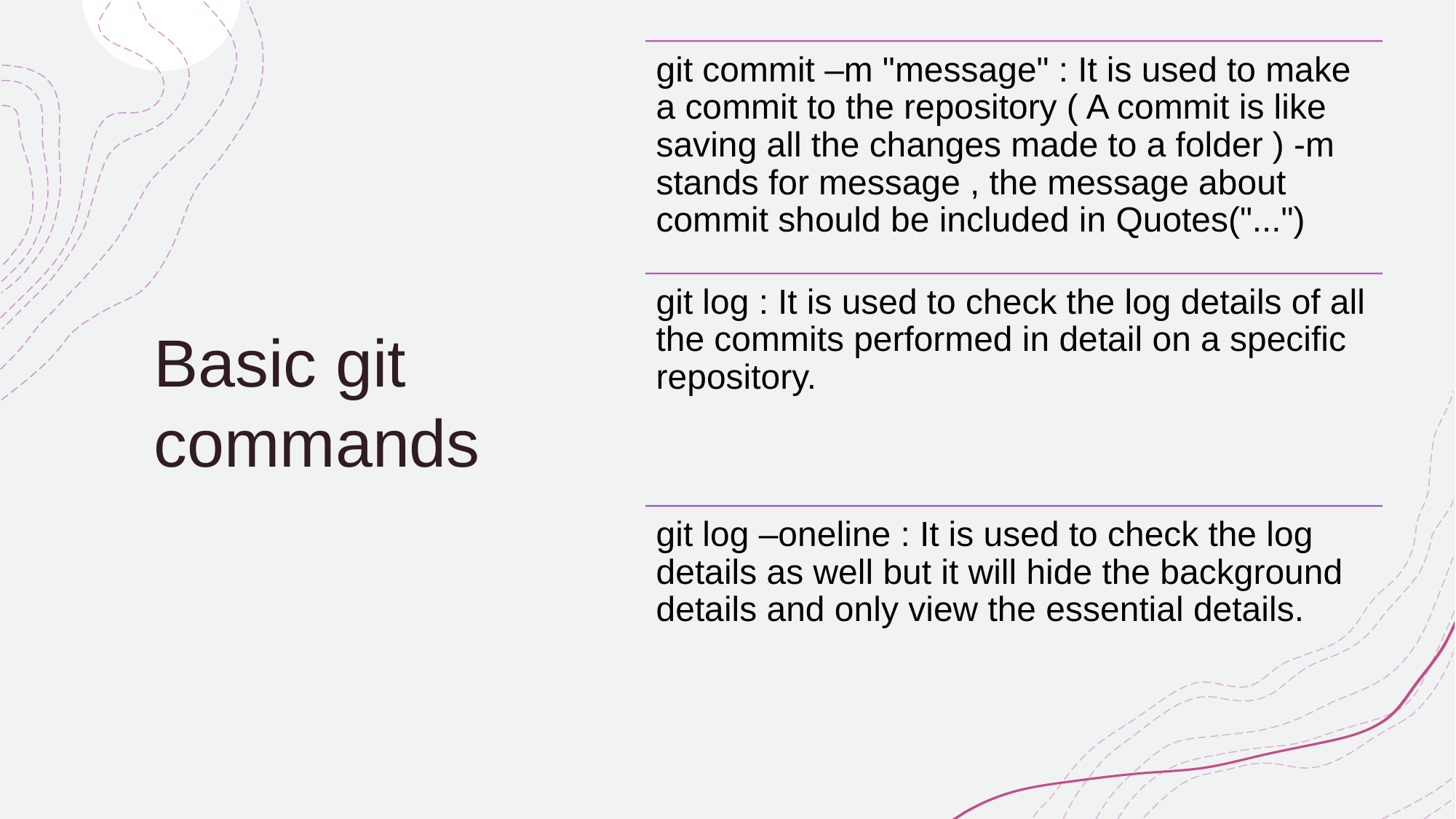

git commit –m "message" : It is used to make a commit to the repository ( A commit is like saving all the changes made to a folder ) -m stands for message , the message about commit should be included in Quotes("...")
git log : It is used to check the log details of all the commits performed in detail on a specific repository.
git log –oneline : It is used to check the log details as well but it will hide the background details and only view the essential details.
# Basic git commands